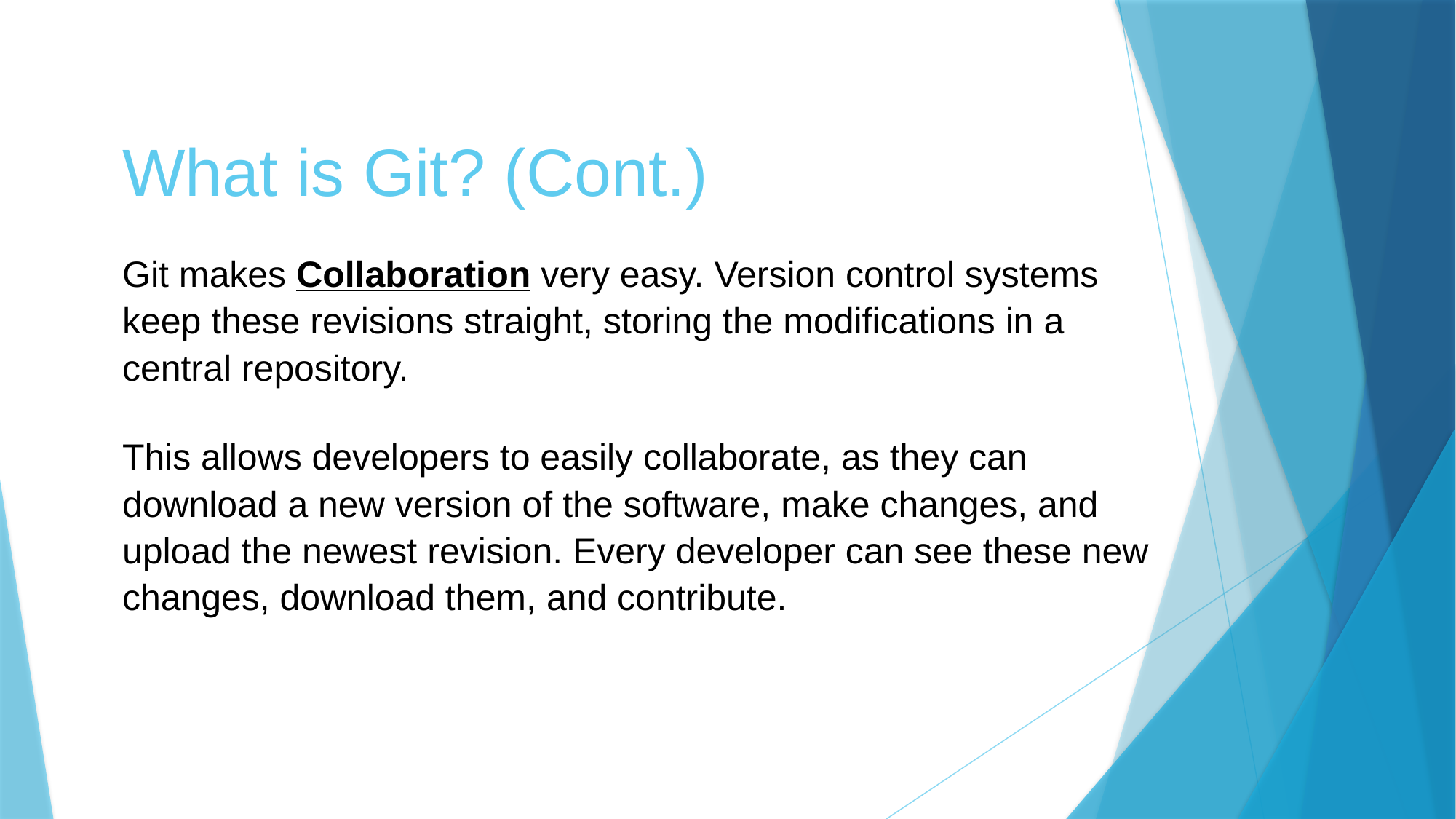

# What is Git? (Cont.)
Git makes Collaboration very easy. Version control systems keep these revisions straight, storing the modifications in a central repository.
This allows developers to easily collaborate, as they can download a new version of the software, make changes, and upload the newest revision. Every developer can see these new changes, download them, and contribute.